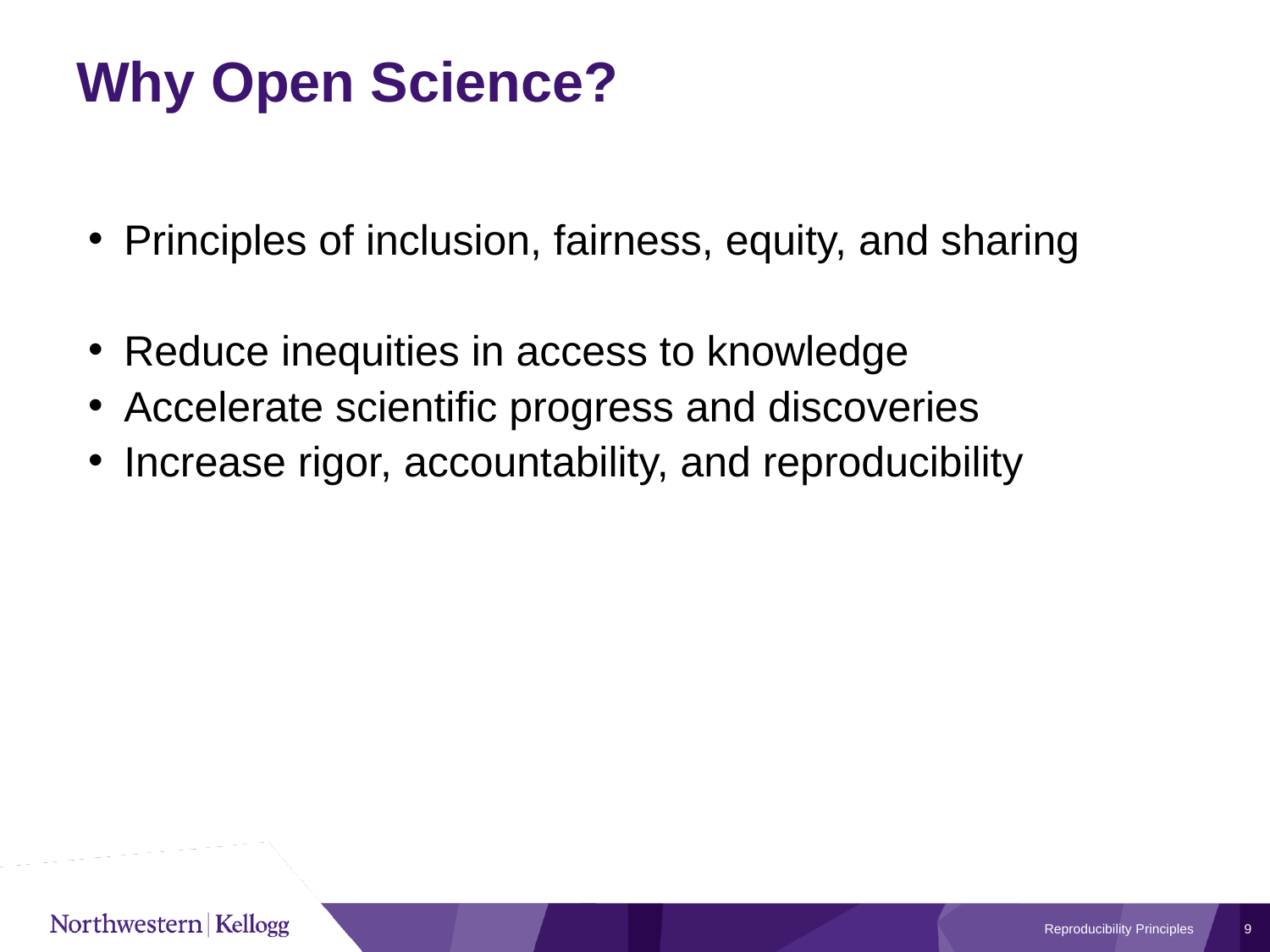

# Why Open Science?
Principles of inclusion, fairness, equity, and sharing

Reduce inequities in access to knowledge
Accelerate scientific progress and discoveries
Increase rigor, accountability, and reproducibility

Reproducibility Principles
9